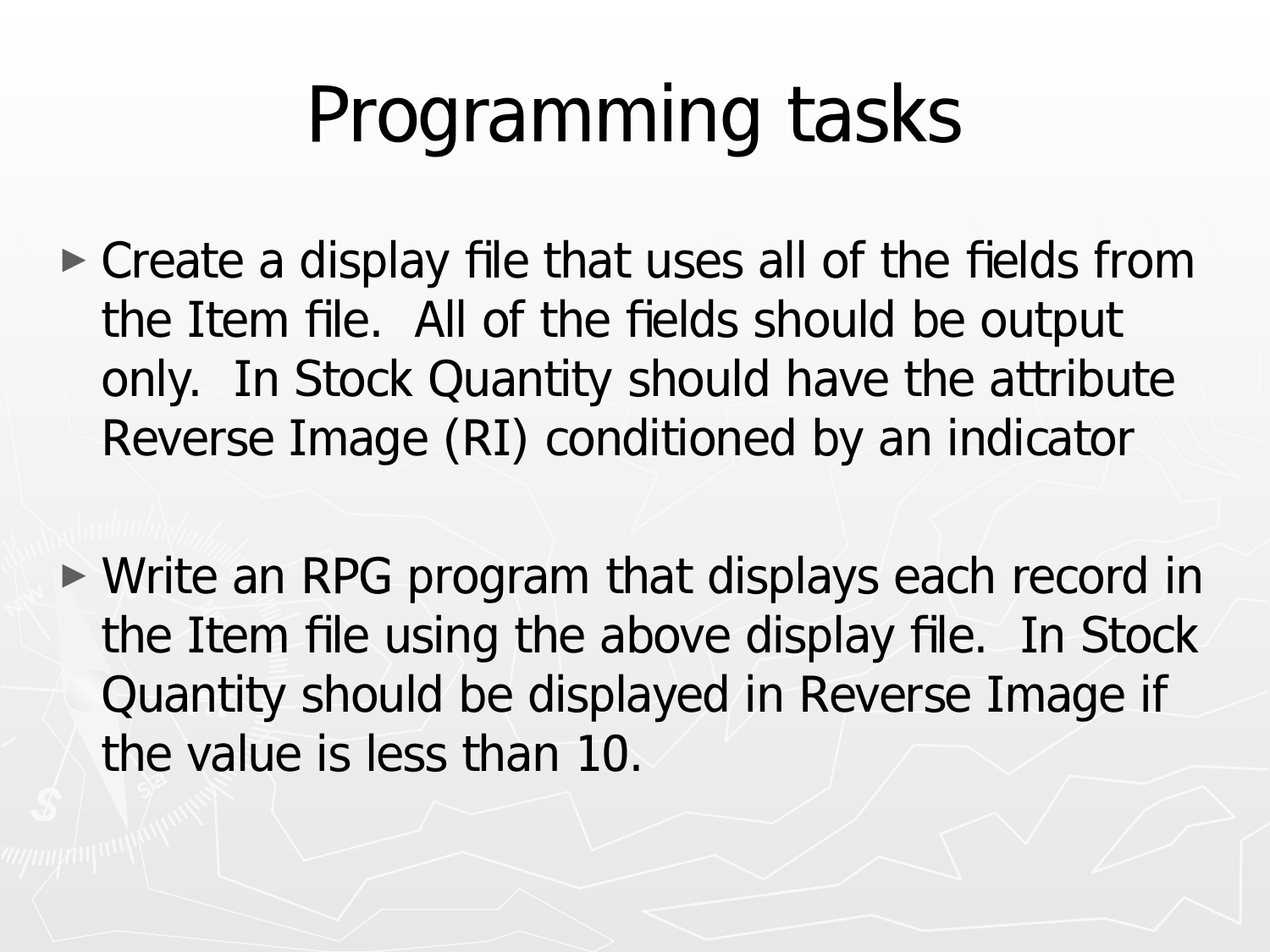

# Programming tasks
Create a display file that uses all of the fields from the Item file.  All of the fields should be output only.  In Stock Quantity should have the attribute Reverse Image (RI) conditioned by an indicator

Write an RPG program that displays each record in the Item file using the above display file.  In Stock Quantity should be displayed in Reverse Image if the value is less than 10.